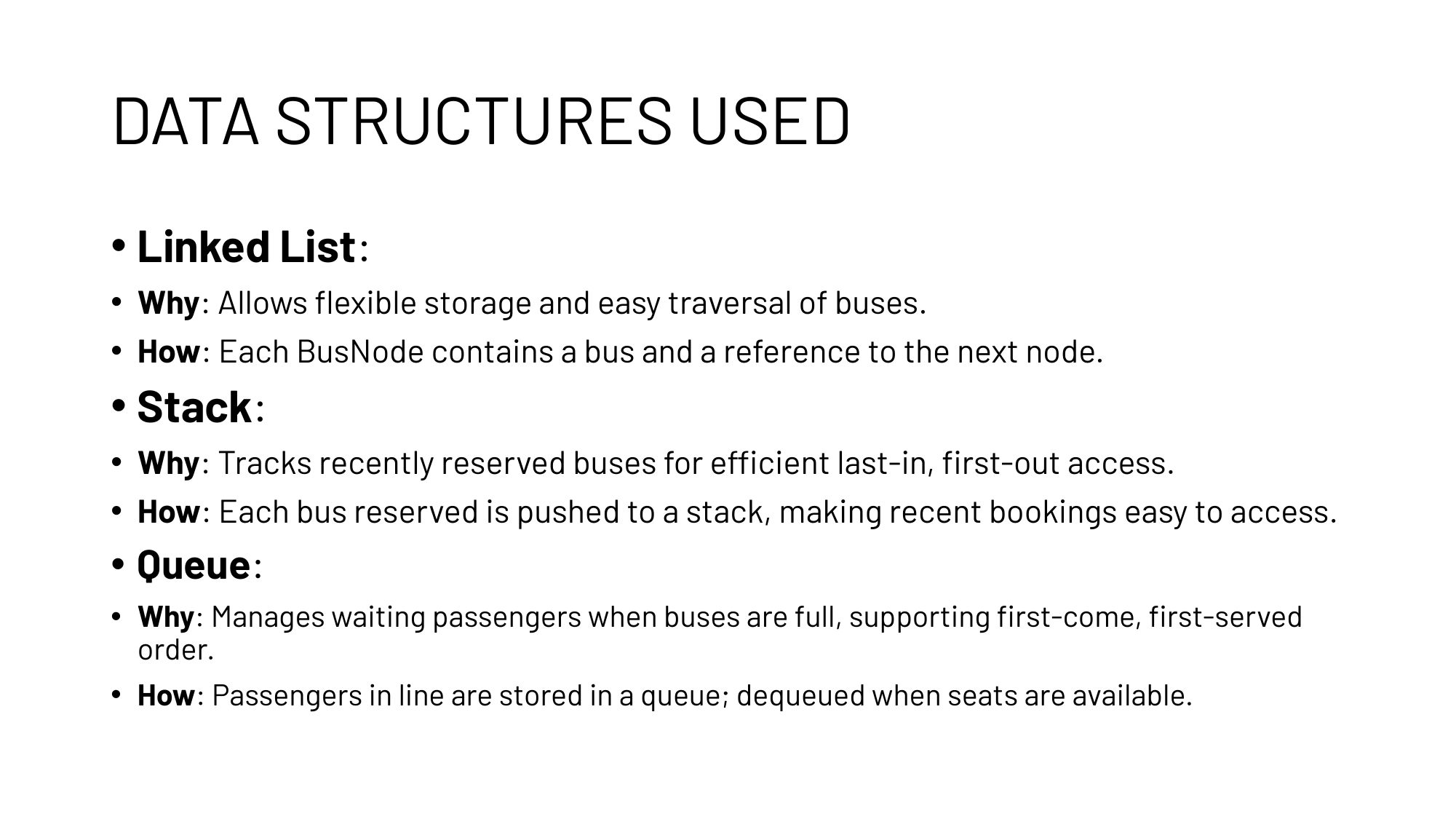

# DATA STRUCTURES USED
Linked List:
Why: Allows flexible storage and easy traversal of buses.
How: Each BusNode contains a bus and a reference to the next node.
Stack:
Why: Tracks recently reserved buses for efficient last-in, first-out access.
How: Each bus reserved is pushed to a stack, making recent bookings easy to access.
Queue:
Why: Manages waiting passengers when buses are full, supporting first-come, first-served order.
How: Passengers in line are stored in a queue; dequeued when seats are available.